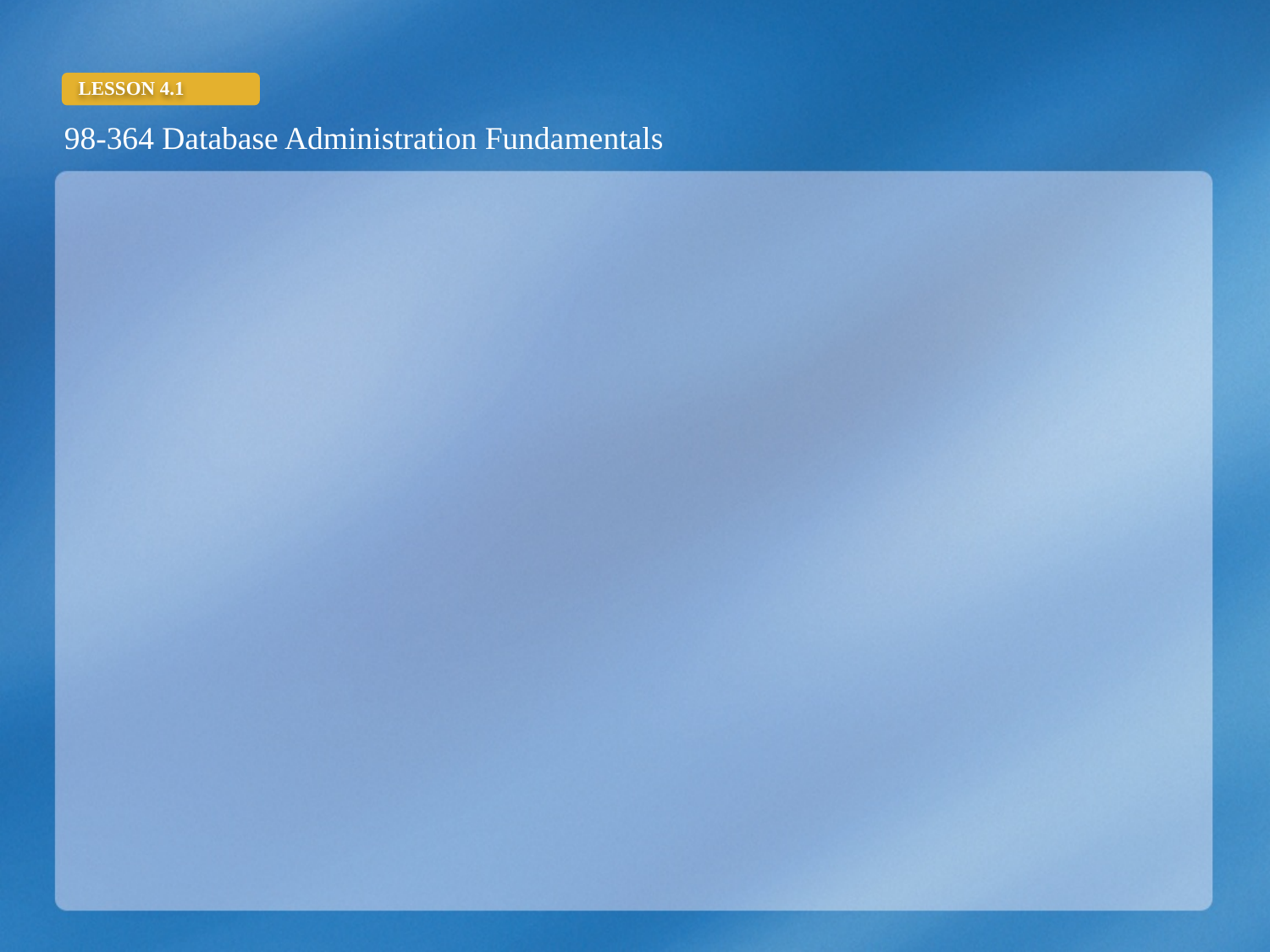

Lesson Review

 What is normalization?
 Why use normalization?
 What forms are typically used and why?